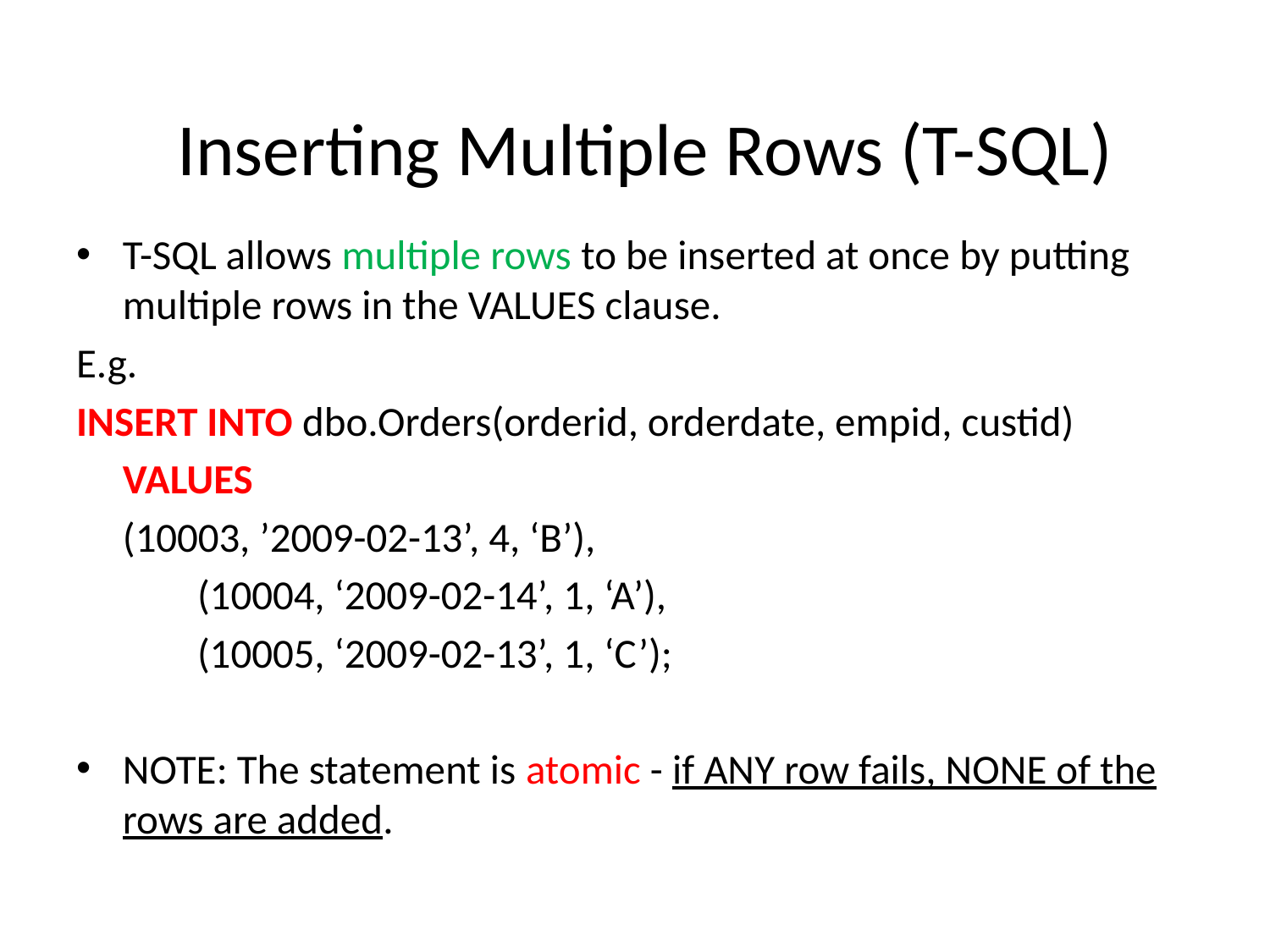

# Inserting Multiple Rows (T-SQL)
T-SQL allows multiple rows to be inserted at once by putting multiple rows in the VALUES clause.
E.g.
INSERT INTO dbo.Orders(orderid, orderdate, empid, custid)
	VALUES
		(10003, ’2009-02-13’, 4, ‘B’),
	        (10004, ‘2009-02-14’, 1, ‘A’),
	        (10005, ‘2009-02-13’, 1, ‘C’);

NOTE: The statement is atomic - if ANY row fails, NONE of the rows are added.